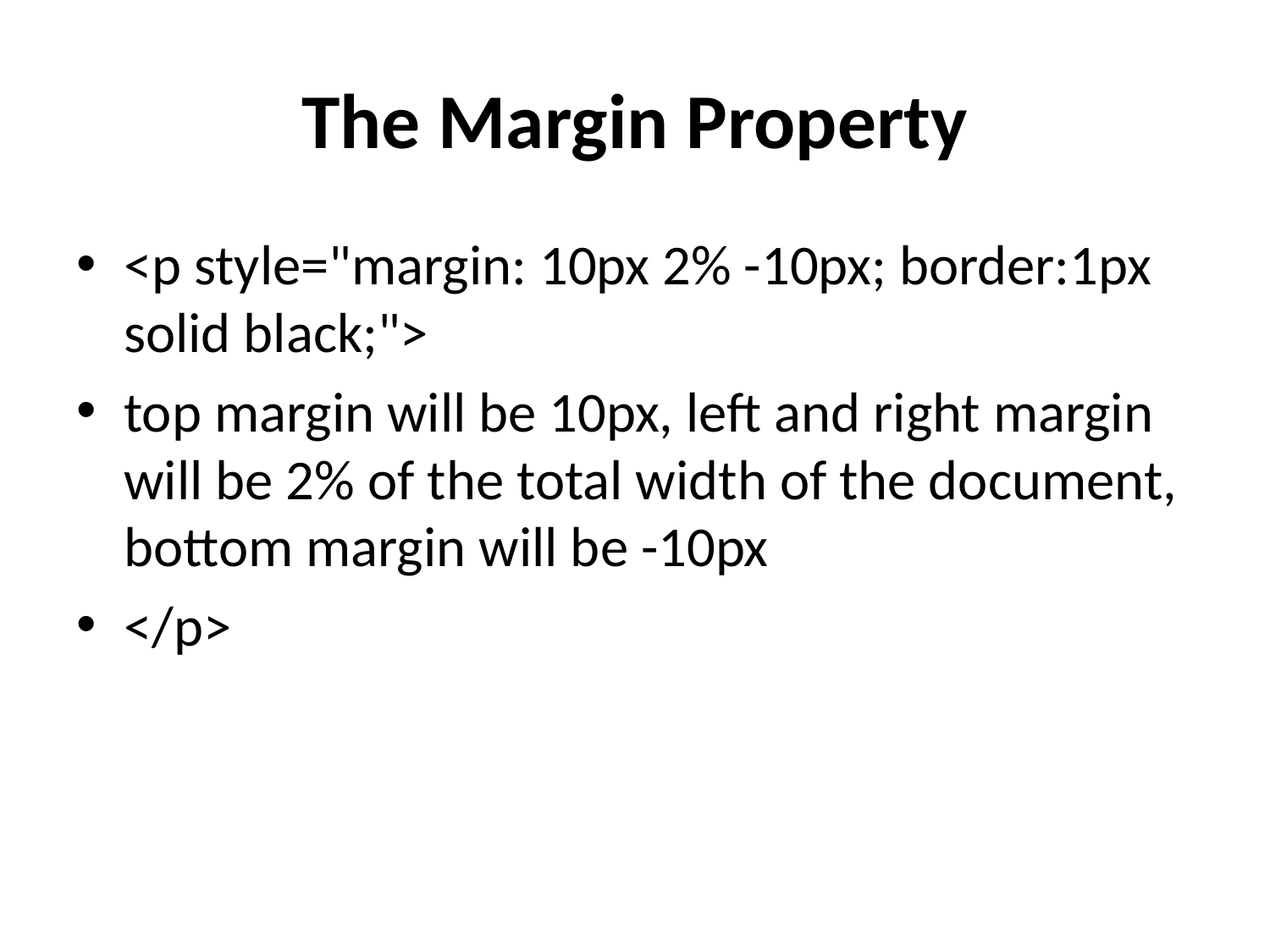

# The Margin Property
<p style="margin: 10px 2% -10px; border:1px solid black;">
top margin will be 10px, left and right margin will be 2% of the total width of the document, bottom margin will be -10px
</p>